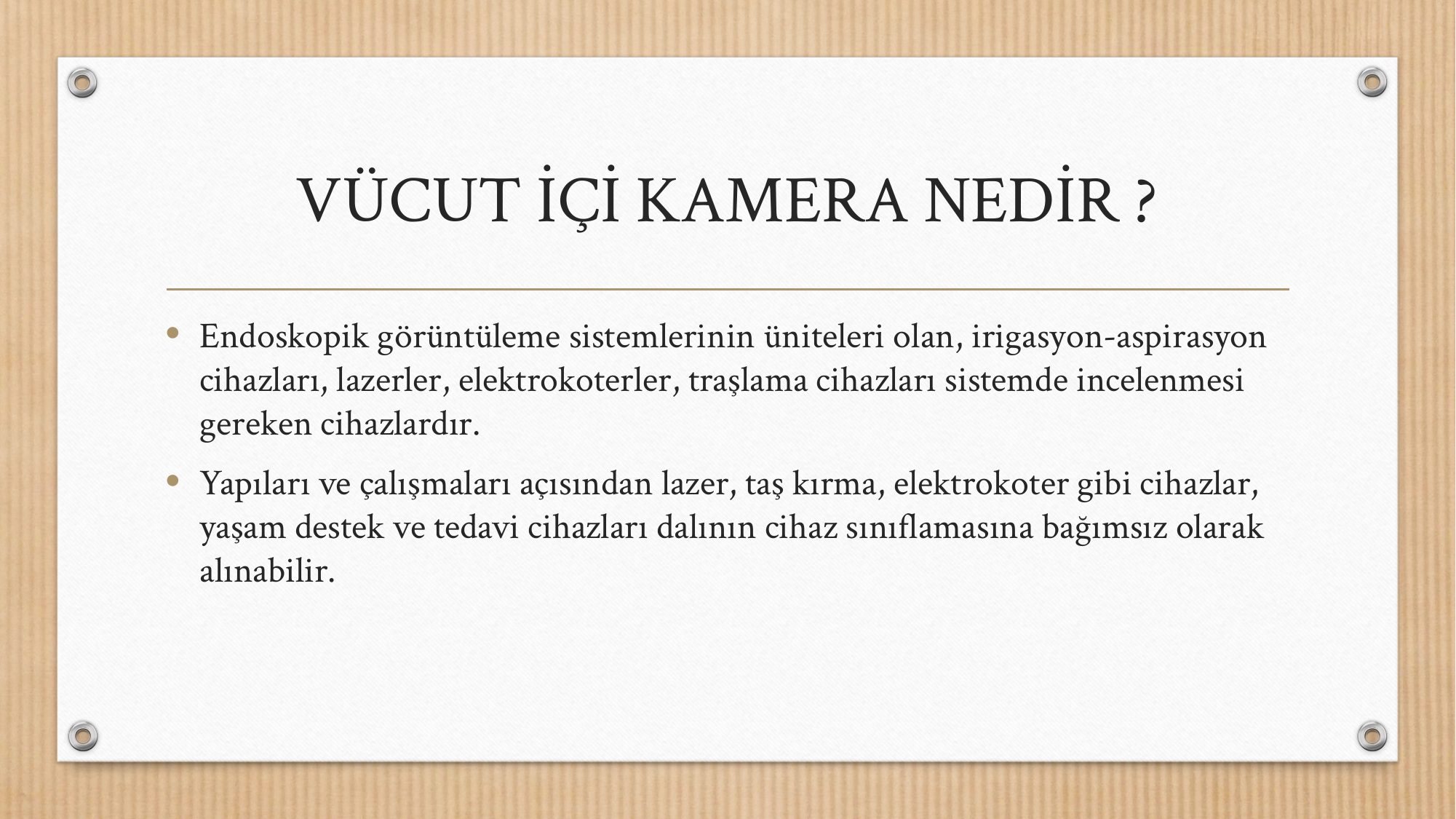

# VÜCUT İÇİ KAMERA NEDİR ?
Endoskopik görüntüleme sistemlerinin üniteleri olan, irigasyon-aspirasyon cihazları, lazerler, elektrokoterler, traşlama cihazları sistemde incelenmesi gereken cihazlardır.
Yapıları ve çalışmaları açısından lazer, taş kırma, elektrokoter gibi cihazlar, yaşam destek ve tedavi cihazları dalının cihaz sınıflamasına bağımsız olarak alınabilir.